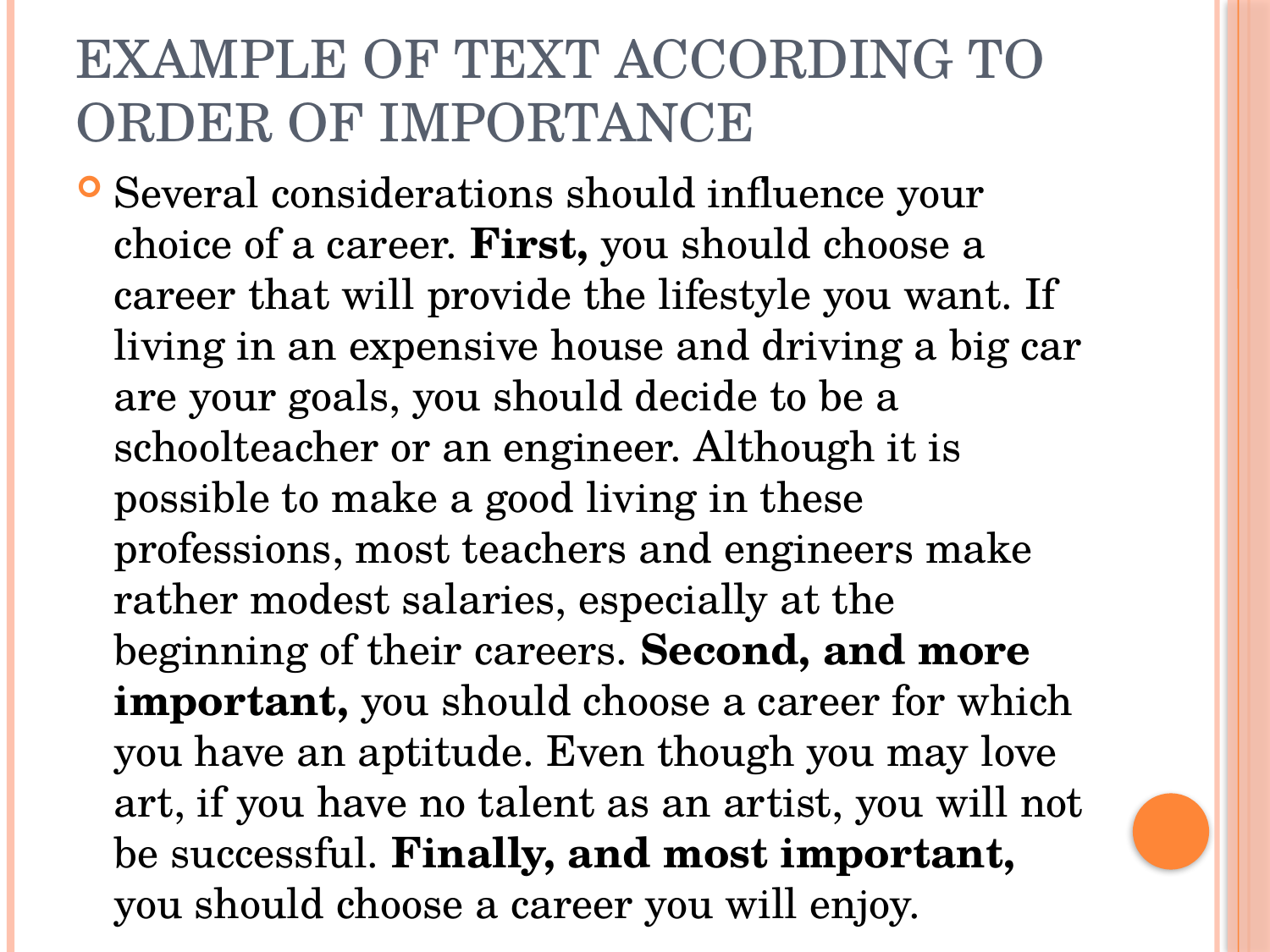

# Example of Text According to Order of Importance
Several considerations should influence your choice of a career. First, you should choose a career that will provide the lifestyle you want. If living in an expensive house and driving a big car are your goals, you should decide to be a schoolteacher or an engineer. Although it is possible to make a good living in these professions, most teachers and engineers make rather modest salaries, especially at the beginning of their careers. Second, and more important, you should choose a career for which you have an aptitude. Even though you may love art, if you have no talent as an artist, you will not be successful. Finally, and most important, you should choose a career you will enjoy.